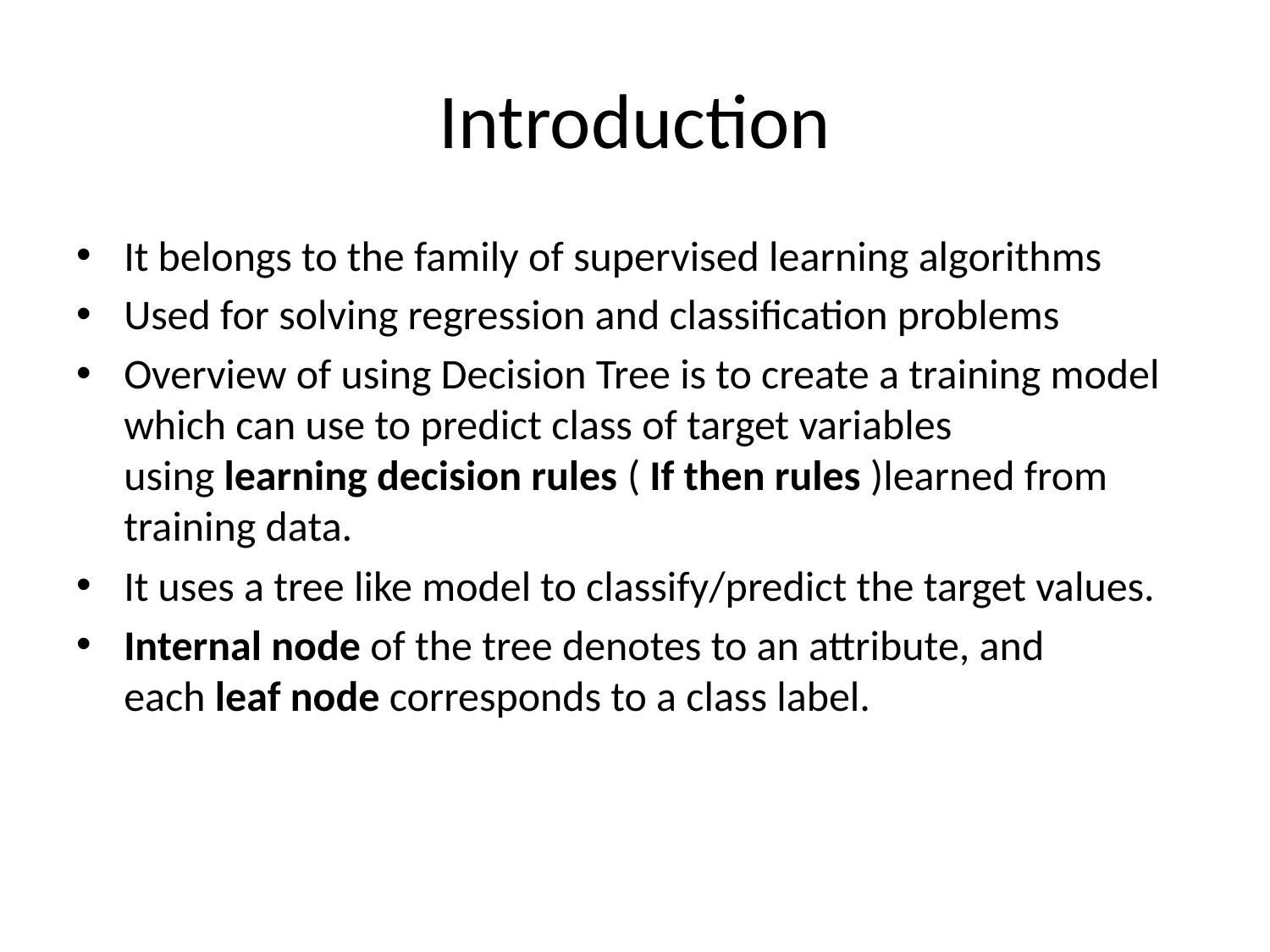

# Introduction
It belongs to the family of supervised learning algorithms
Used for solving regression and classification problems
Overview of using Decision Tree is to create a training model which can use to predict class of target variables using learning decision rules ( If then rules )learned from training data.
It uses a tree like model to classify/predict the target values.
Internal node of the tree denotes to an attribute, and each leaf node corresponds to a class label.